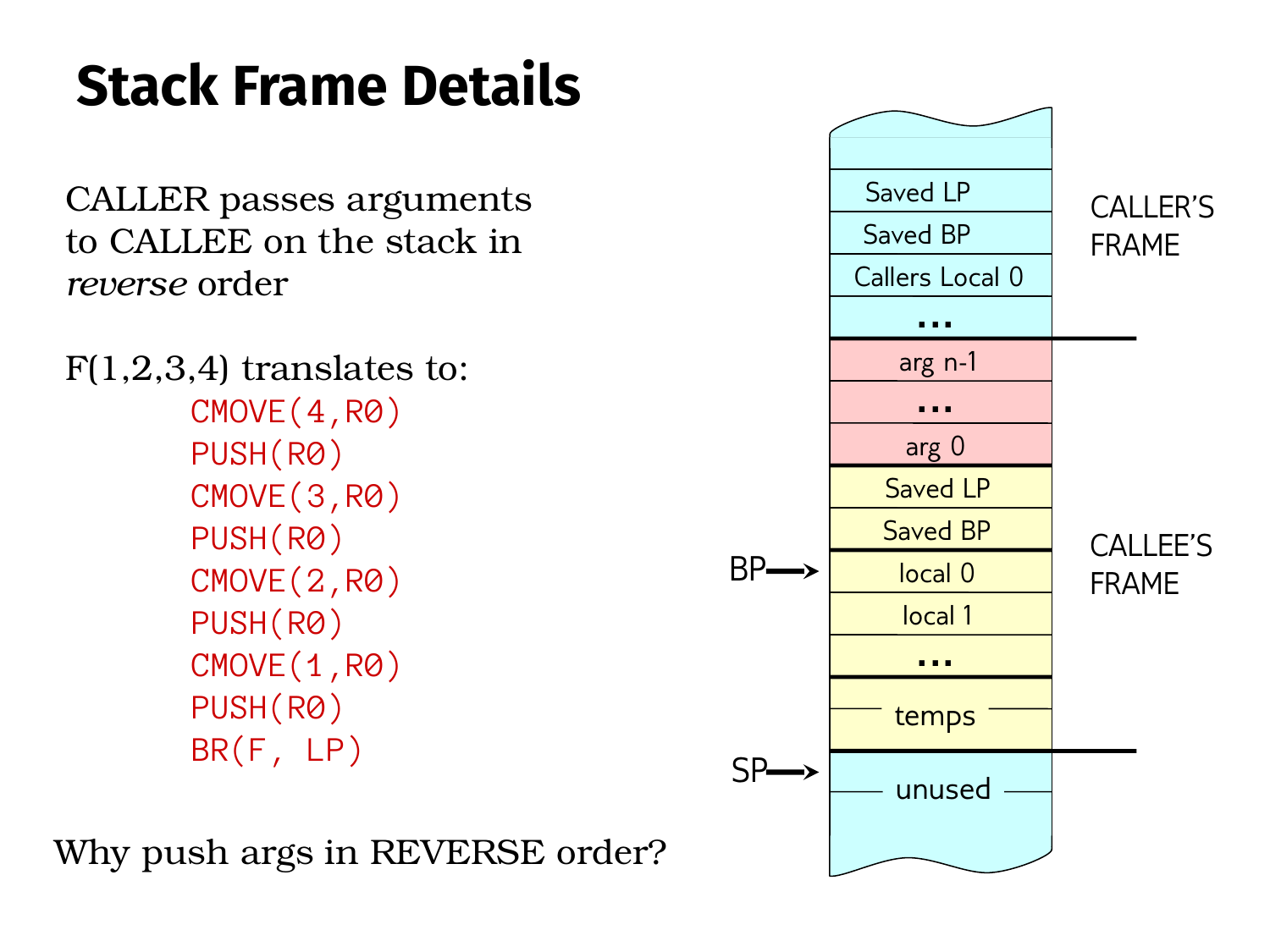

# Stack Frame Details

Saved LP

CALLER’S
FRAME

Saved BP

Callers Local 0

...

arg n-1

...

arg 0

Saved LP

Saved BP

CALLEE’S
FRAME

BP

local 0

local 1

...

temps

SP

unused

CALLER passes arguments to CALLEE on the stack in reverse order

F(1,2,3,4) translates to:
	CMOVE(4,R0)
	PUSH(R0)
 	CMOVE(3,R0)
	PUSH(R0)
	CMOVE(2,R0)
	PUSH(R0)
	CMOVE(1,R0)
	PUSH(R0)
	BR(F, LP)
Why push args in REVERSE order?